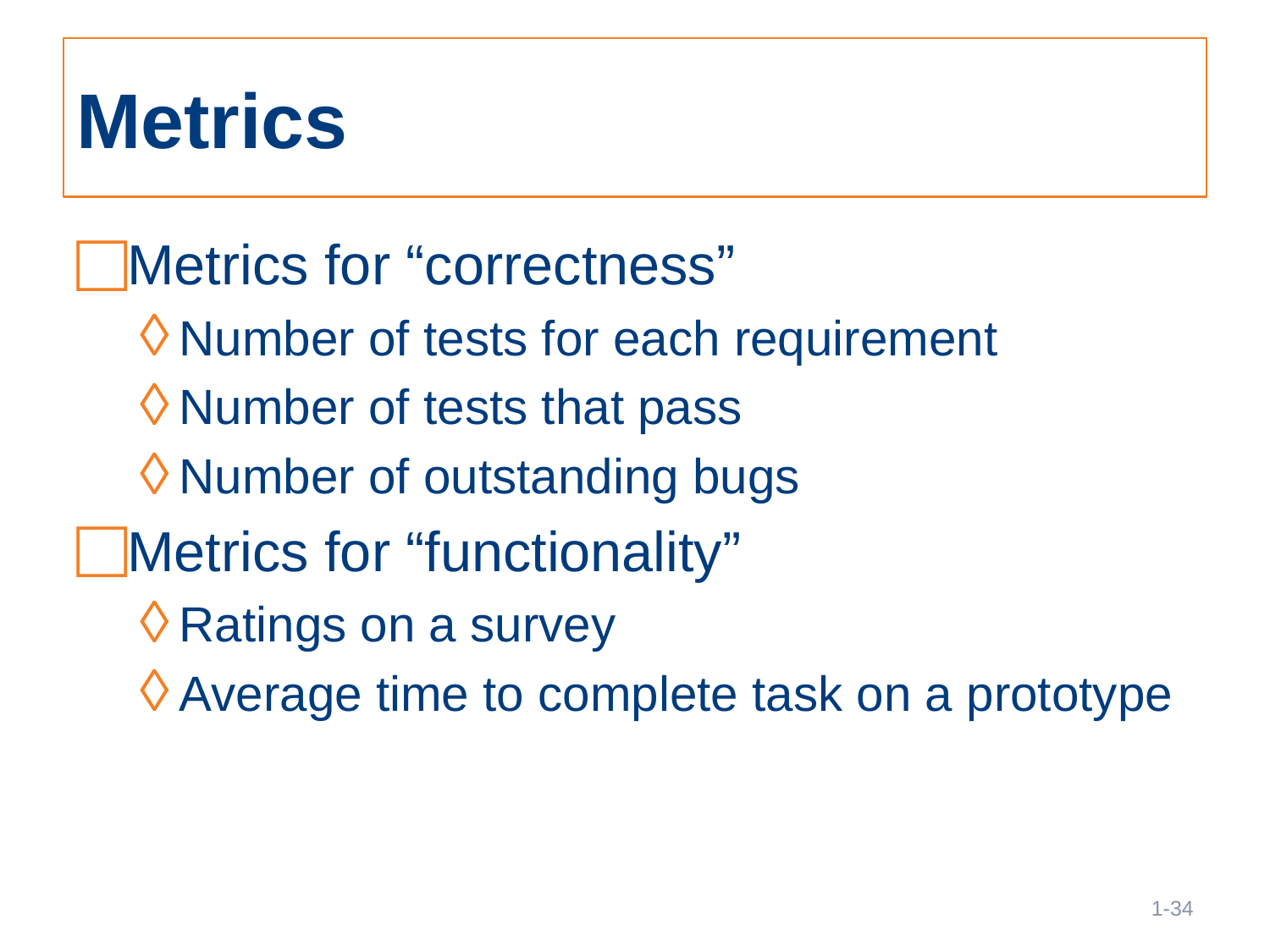

# Metrics
Metrics for “correctness”
Number of tests for each requirement
Number of tests that pass
Number of outstanding bugs
Metrics for “functionality”
Ratings on a survey
Average time to complete task on a prototype

34